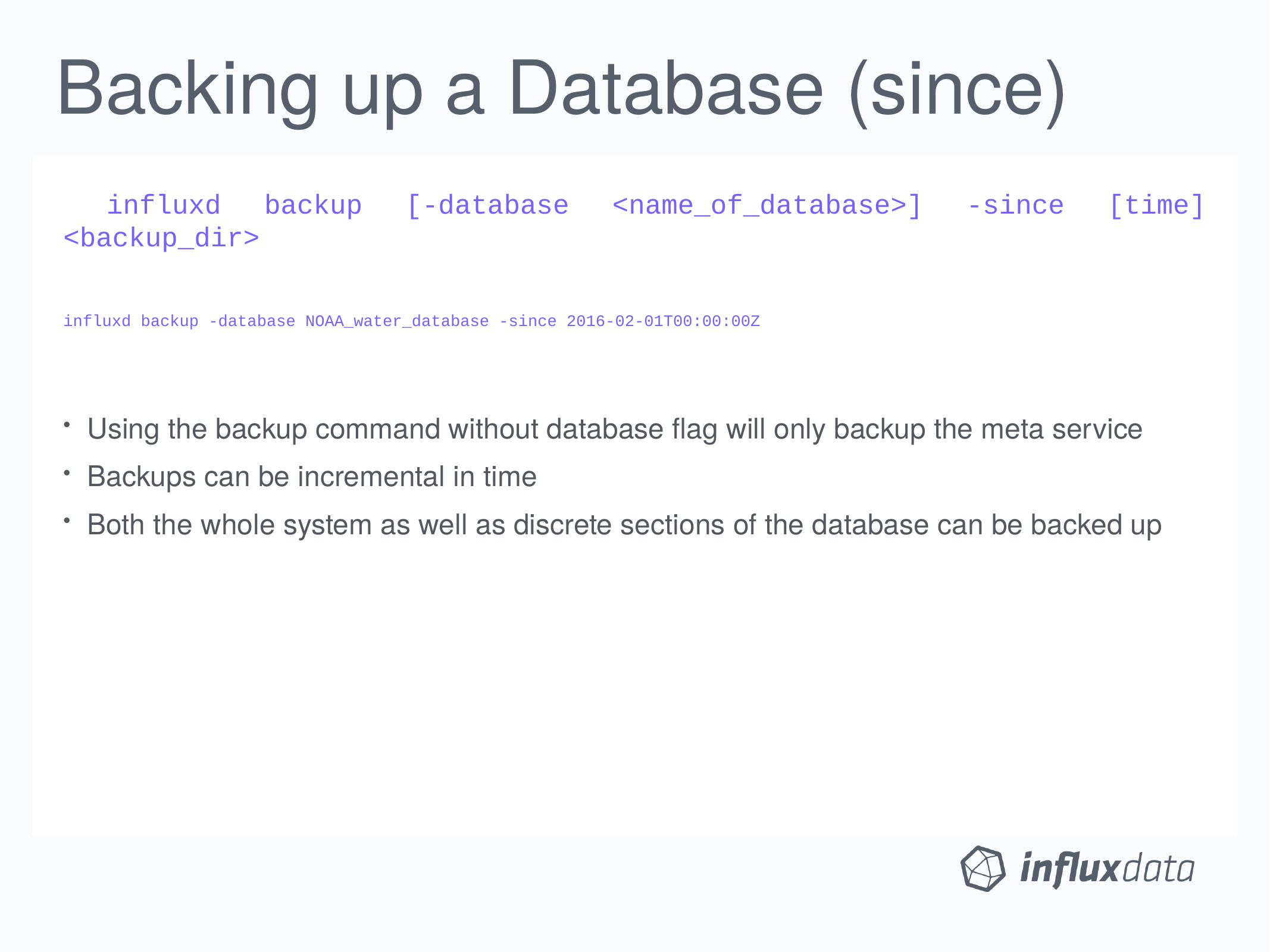

Backing up a Database (since)
 influxd backup [-database <name_of_database>] -since [time] <backup_dir>

influxd backup -database NOAA_water_database -since 2016-02-01T00:00:00Z

Using the backup command without database flag will only backup the meta service
Backups can be incremental in time
Both the whole system as well as discrete sections of the database can be backed up